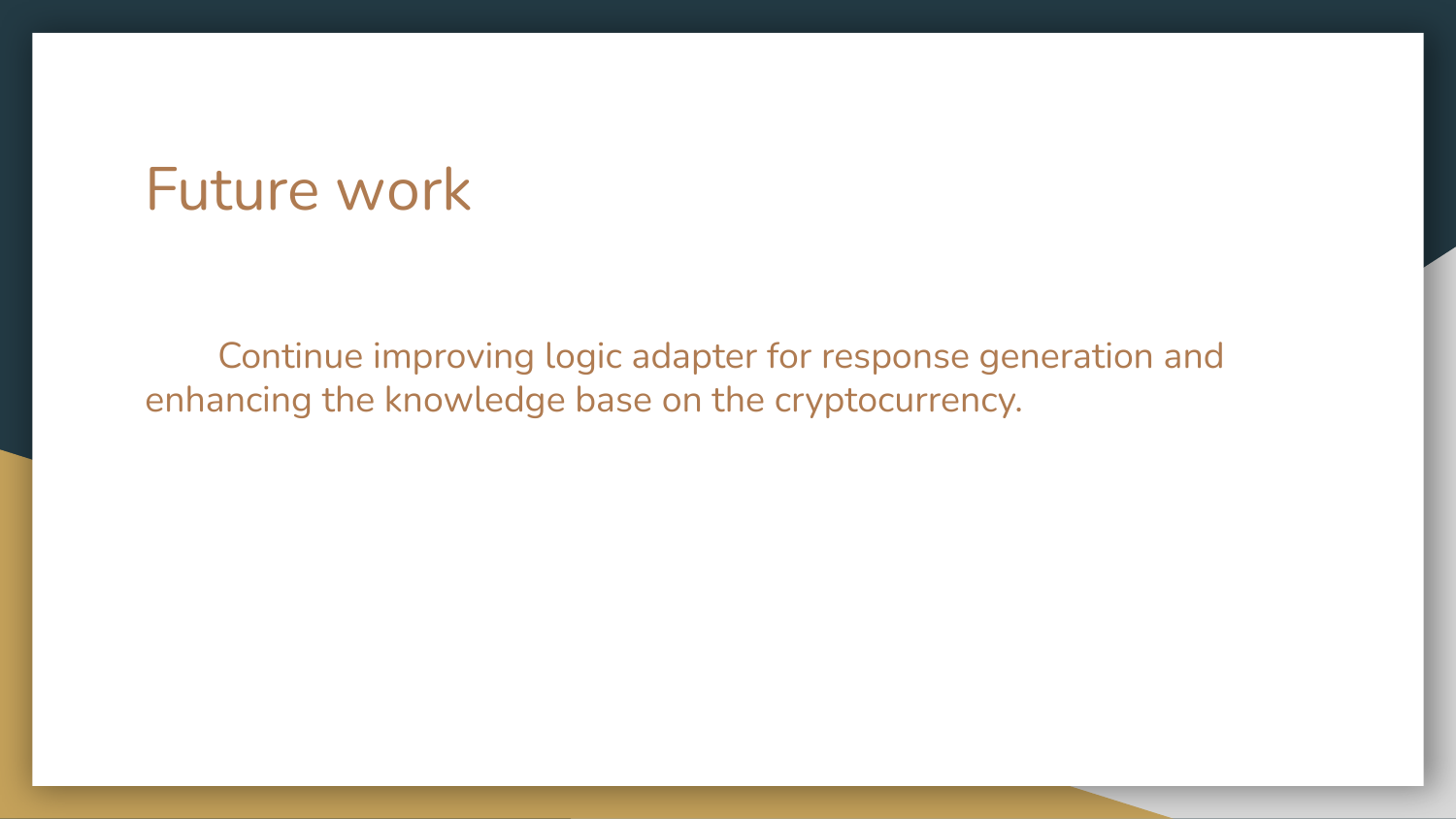

# Future work
Continue improving logic adapter for response generation and enhancing the knowledge base on the cryptocurrency.